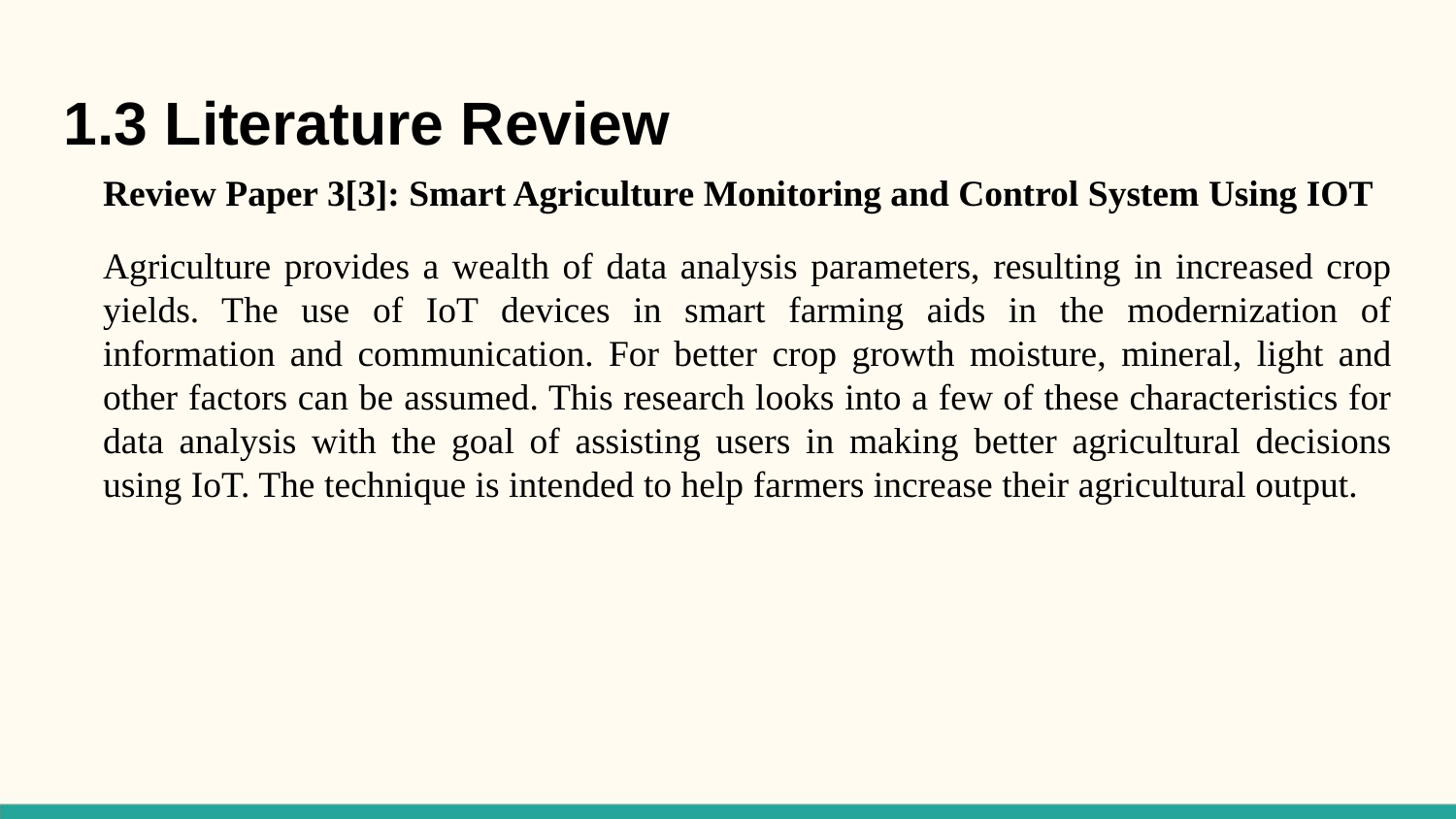

1.3 Literature Review
Review Paper 3[3]: Smart Agriculture Monitoring and Control System Using IOT

Agriculture provides a wealth of data analysis parameters, resulting in increased crop yields. The use of IoT devices in smart farming aids in the modernization of information and communication. For better crop growth moisture, mineral, light and other factors can be assumed. This research looks into a few of these characteristics for data analysis with the goal of assisting users in making better agricultural decisions using IoT. The technique is intended to help farmers increase their agricultural output.